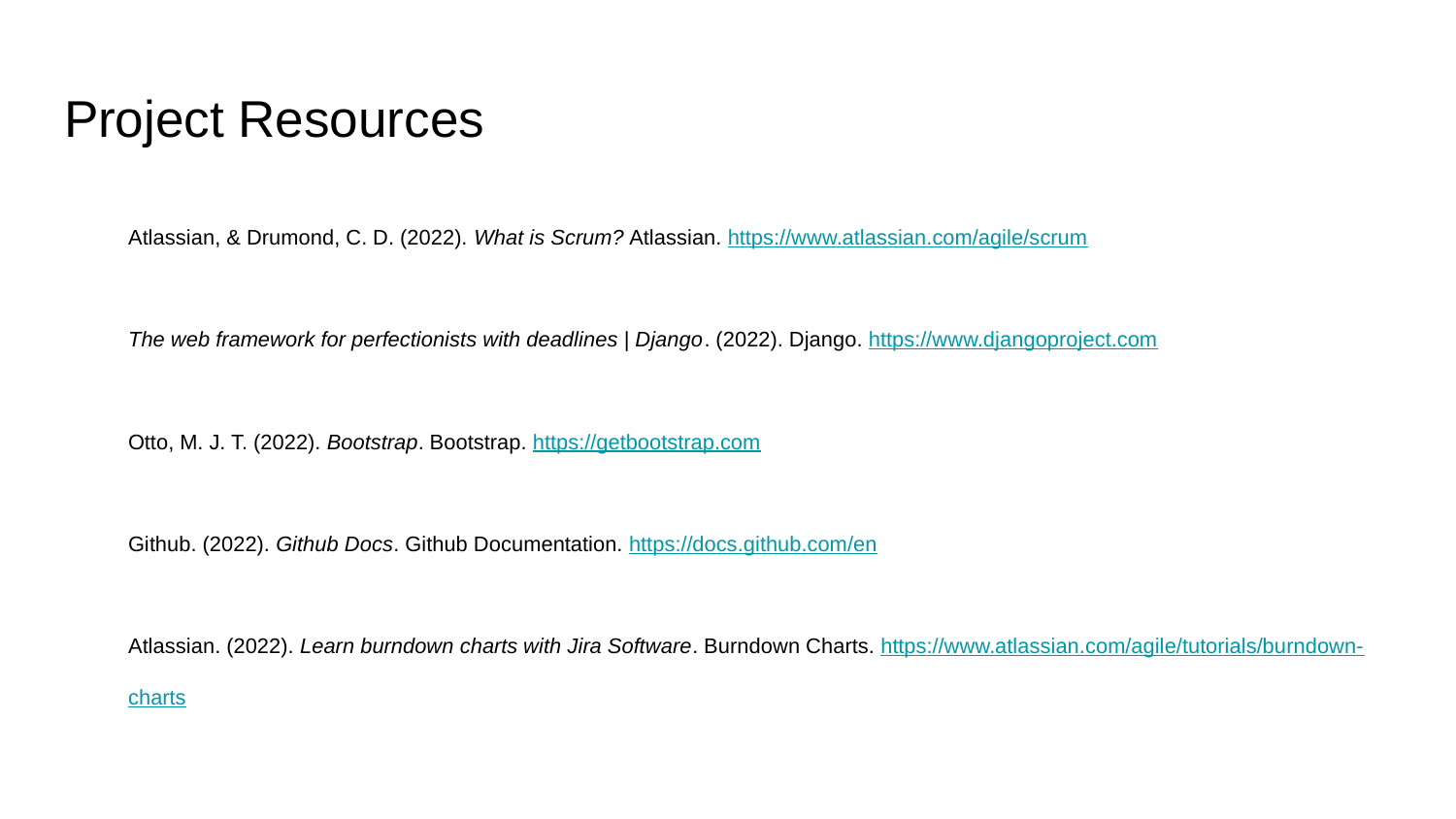

# Project Resources

Atlassian, & Drumond, C. D. (2022). What is Scrum? Atlassian. https://www.atlassian.com/agile/scrum

The web framework for perfectionists with deadlines | Django. (2022). Django. https://www.djangoproject.com

Otto, M. J. T. (2022). Bootstrap. Bootstrap. https://getbootstrap.com

Github. (2022). Github Docs. Github Documentation. https://docs.github.com/en

Atlassian. (2022). Learn burndown charts with Jira Software. Burndown Charts. https://www.atlassian.com/agile/tutorials/burndown-charts